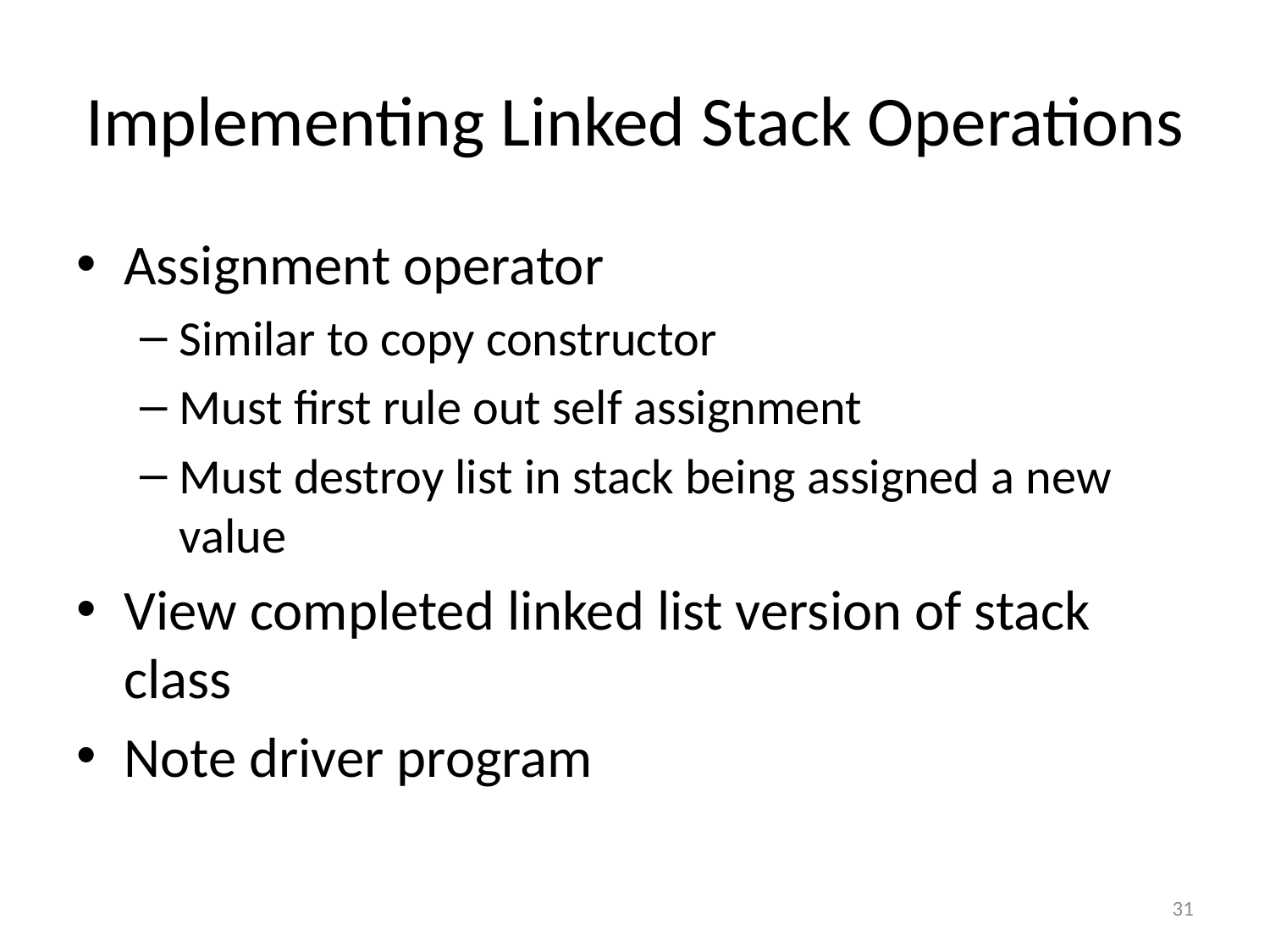

# Implementing Linked Stack Operations
Assignment operator
Similar to copy constructor
Must first rule out self assignment
Must destroy list in stack being assigned a new value
View completed linked list version of stack class
Note driver program

31